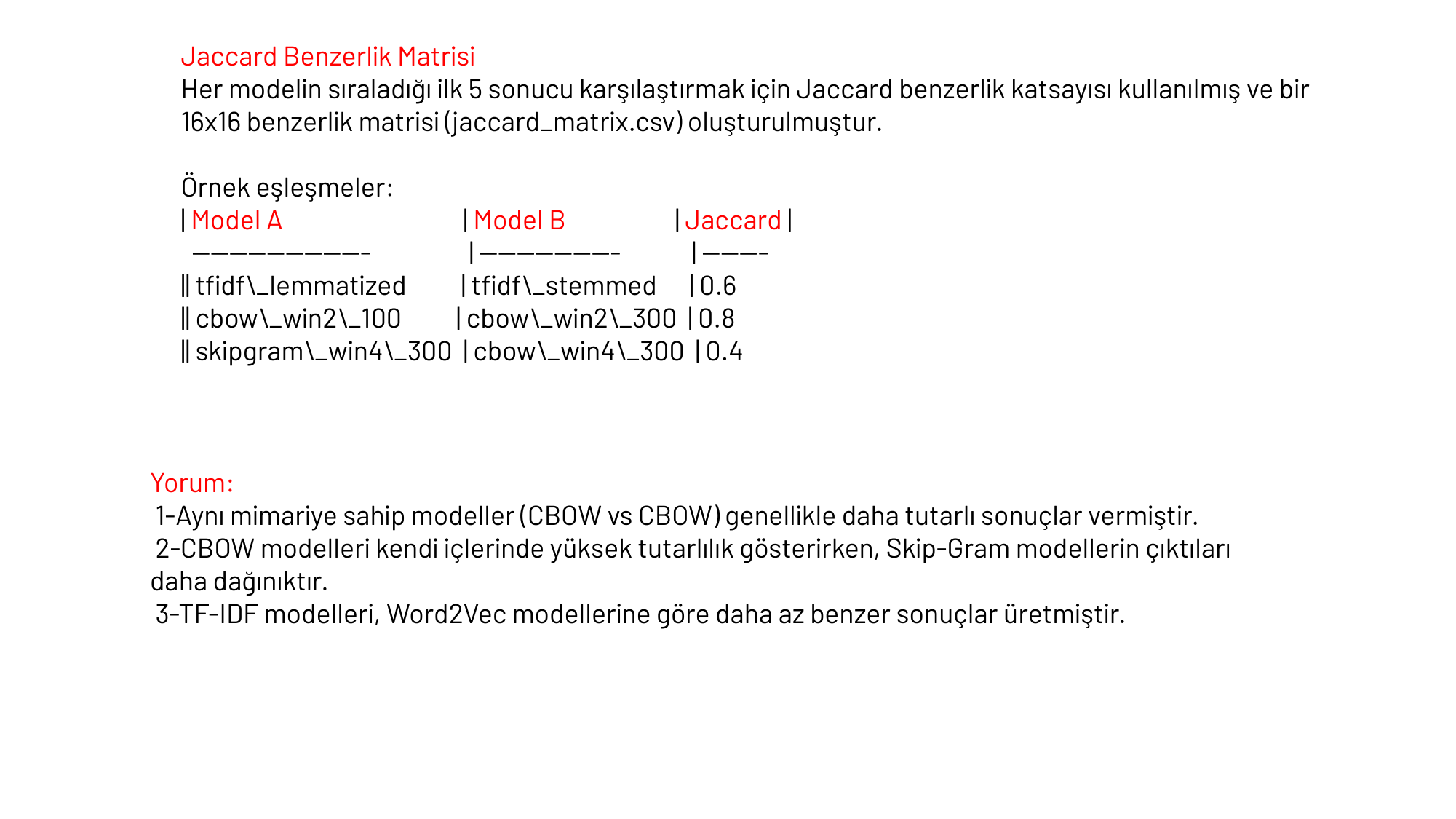

Jaccard Benzerlik Matrisi
Her modelin sıraladığı ilk 5 sonucu karşılaştırmak için Jaccard benzerlik katsayısı kullanılmış ve bir 16x16 benzerlik matrisi (jaccard_matrix.csv) oluşturulmuştur.

Örnek eşleşmeler:
| Model A                                 | Model B                    | Jaccard |
  -------------------                  | ---------------             | -------
|| tfidf\_lemmatized          | tfidf\_stemmed      | 0.6
|| cbow\_win2\_100          | cbow\_win2\_300  | 0.8
|| skipgram\_win4\_300  | cbow\_win4\_300  | 0.4
Yorum:
 1-Aynı mimariye sahip modeller (CBOW vs CBOW) genellikle daha tutarlı sonuçlar vermiştir.
 2-CBOW modelleri kendi içlerinde yüksek tutarlılık gösterirken, Skip-Gram modellerin çıktıları daha dağınıktır.
 3-TF-IDF modelleri, Word2Vec modellerine göre daha az benzer sonuçlar üretmiştir.